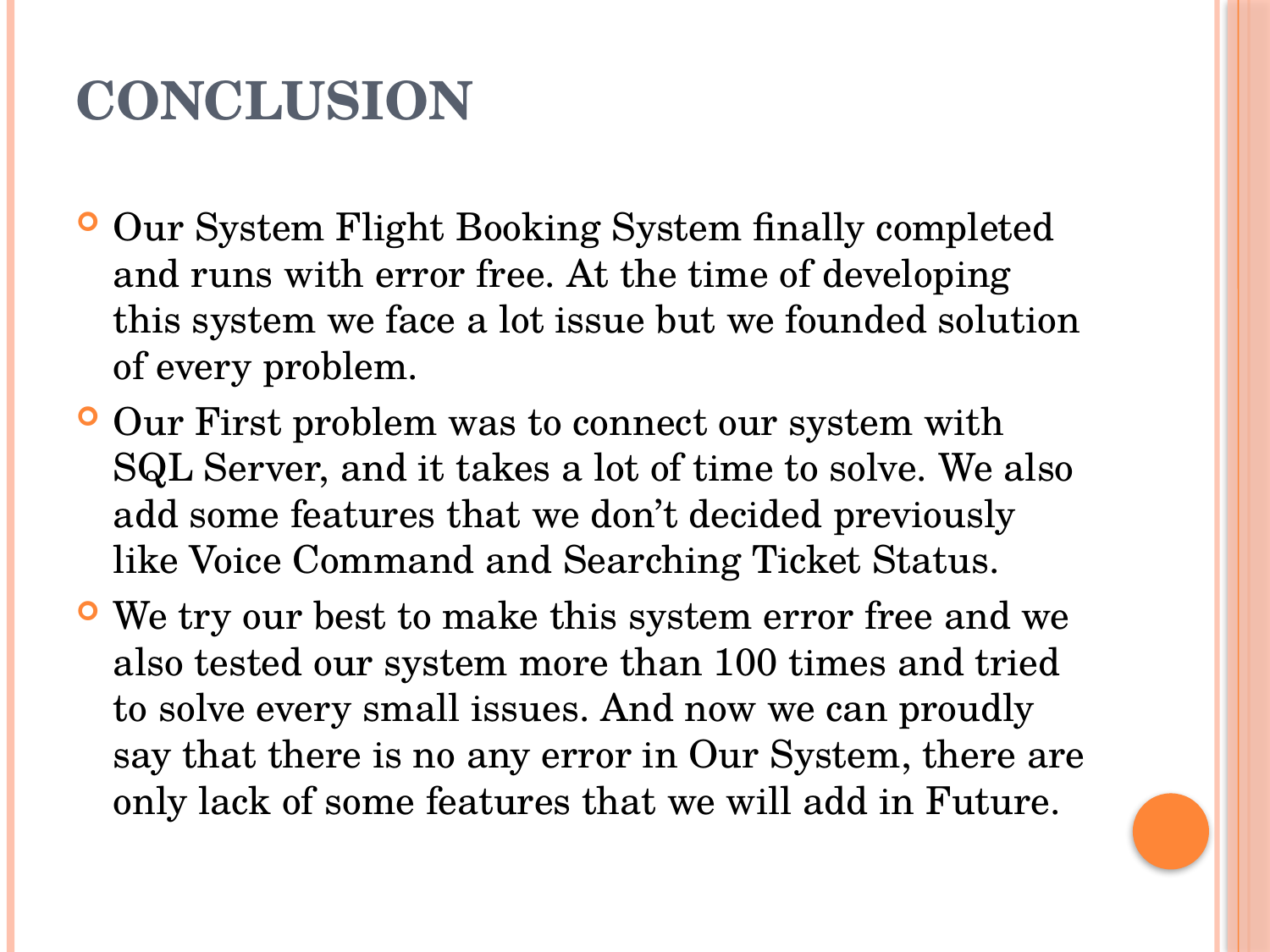

# Conclusion
Our System Flight Booking System finally completed and runs with error free. At the time of developing this system we face a lot issue but we founded solution of every problem.
Our First problem was to connect our system with SQL Server, and it takes a lot of time to solve. We also add some features that we don’t decided previously like Voice Command and Searching Ticket Status.
We try our best to make this system error free and we also tested our system more than 100 times and tried to solve every small issues. And now we can proudly say that there is no any error in Our System, there are only lack of some features that we will add in Future.